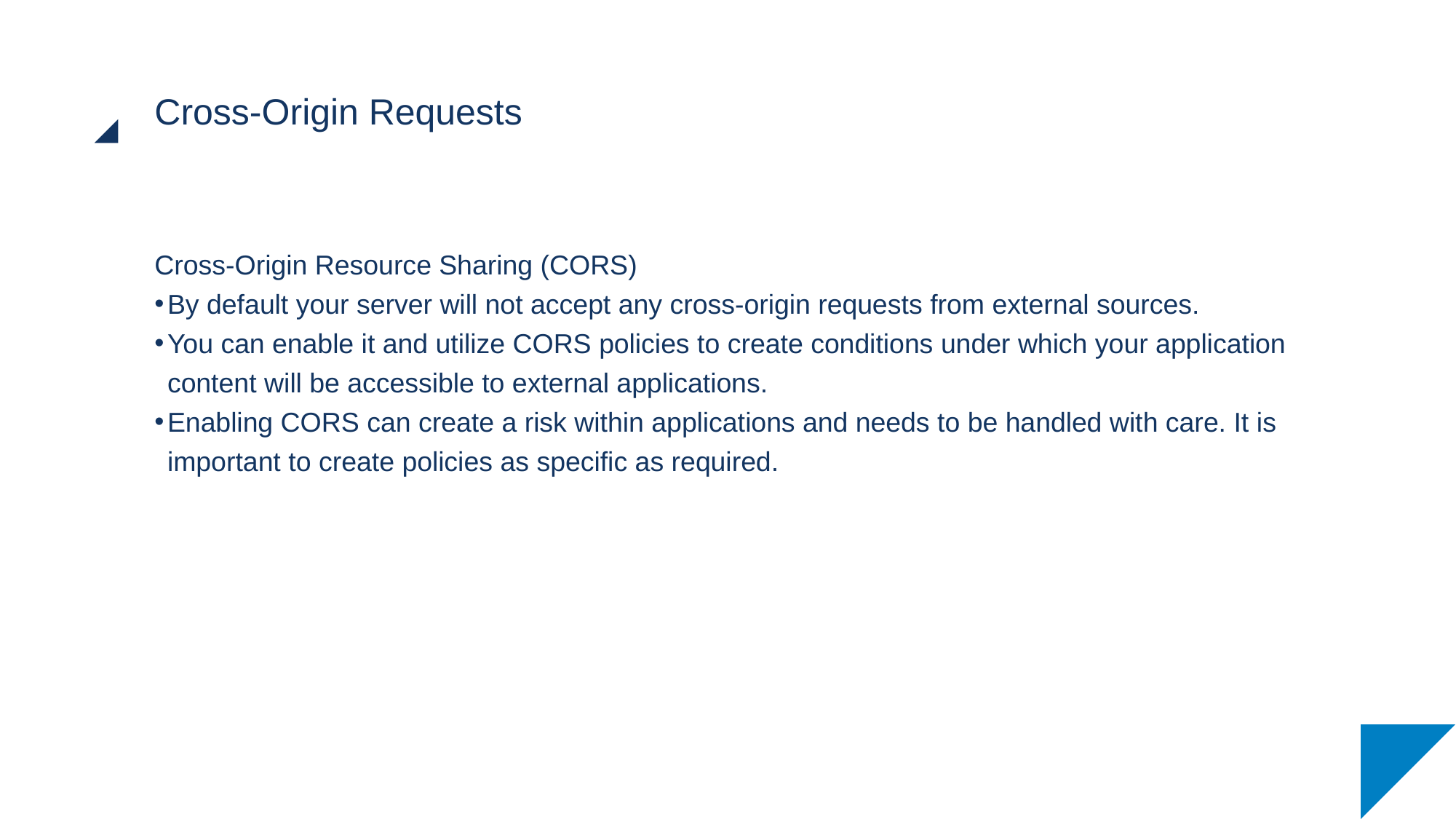

# Cross-Origin Requests

Cross-Origin Resource Sharing (CORS)
By default your server will not accept any cross-origin requests from external sources.
You can enable it and utilize CORS policies to create conditions under which your application content will be accessible to external applications.
Enabling CORS can create a risk within applications and needs to be handled with care. It is important to create policies as specific as required.